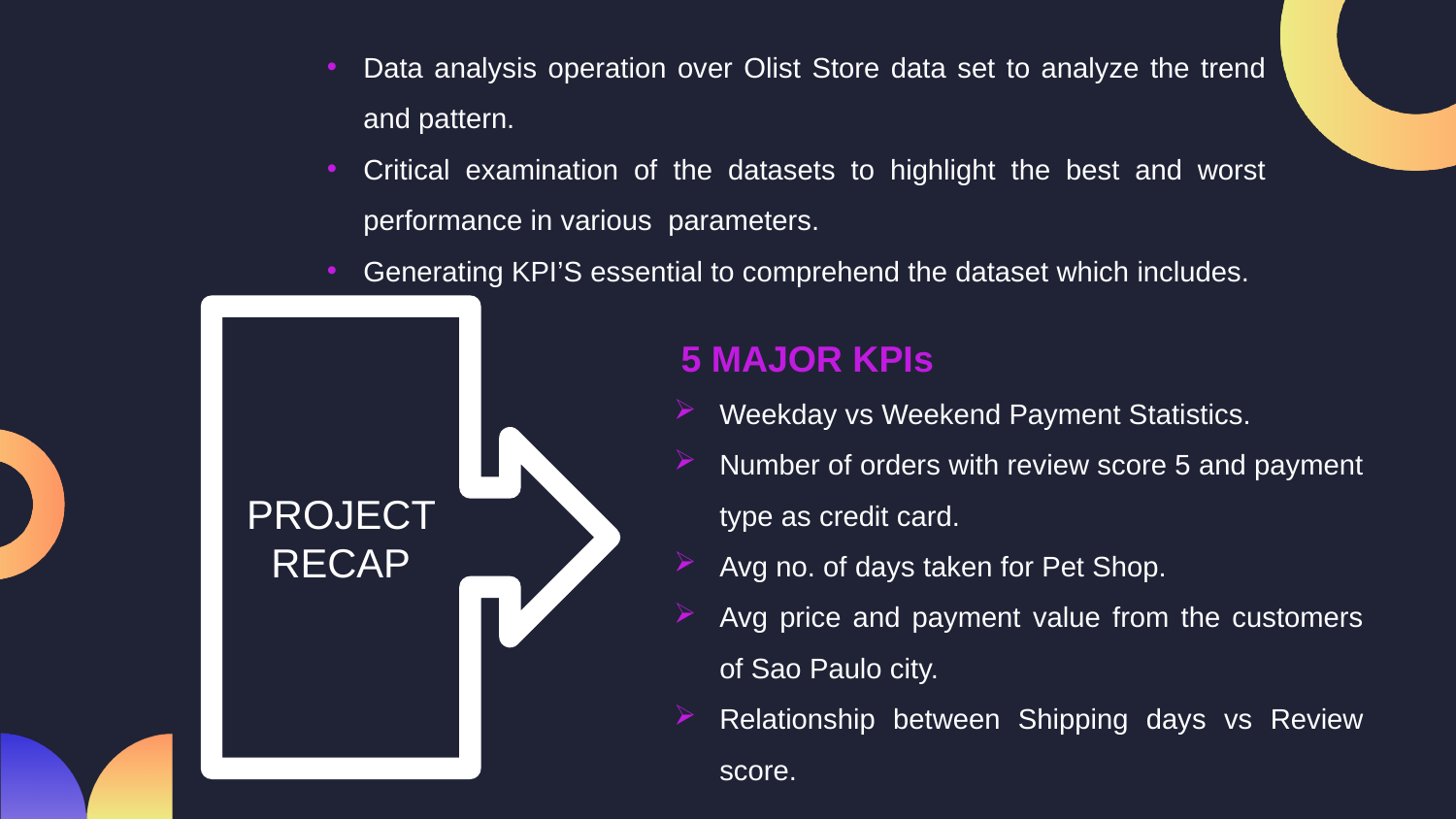

Data analysis operation over Olist Store data set to analyze the trend and pattern.
Critical examination of the datasets to highlight the best and worst performance in various  parameters.
Generating KPI’S essential to comprehend the dataset which includes.

# Data analysis operation over bank’s loan data set  to analyze the trend and pattern. Critical examination of the datasets  to highlight the best and worst performance in various  parameters. Generating KPI’S essential to comprehend the dataset which includes. 5 MAJOR KPIs Year wise loan amount stats. Grade and Sub-grade wise revol_balance. Total payment for Verified and Non-Verified status. State wise and Month wise Loan status. Home ownership vs Last Payment date stats. ADDITIONAL KPIs that could be helpful to aide the understanding  and would add granularity to our understanding of the dataset.
PROJECT RECAP
 5 MAJOR KPIs
Weekday vs Weekend Payment Statistics.
Number of orders with review score 5 and payment type as credit card.
Avg no. of days taken for Pet Shop.
Avg price and payment value from the customers of Sao Paulo city.
Relationship between Shipping days vs Review score.